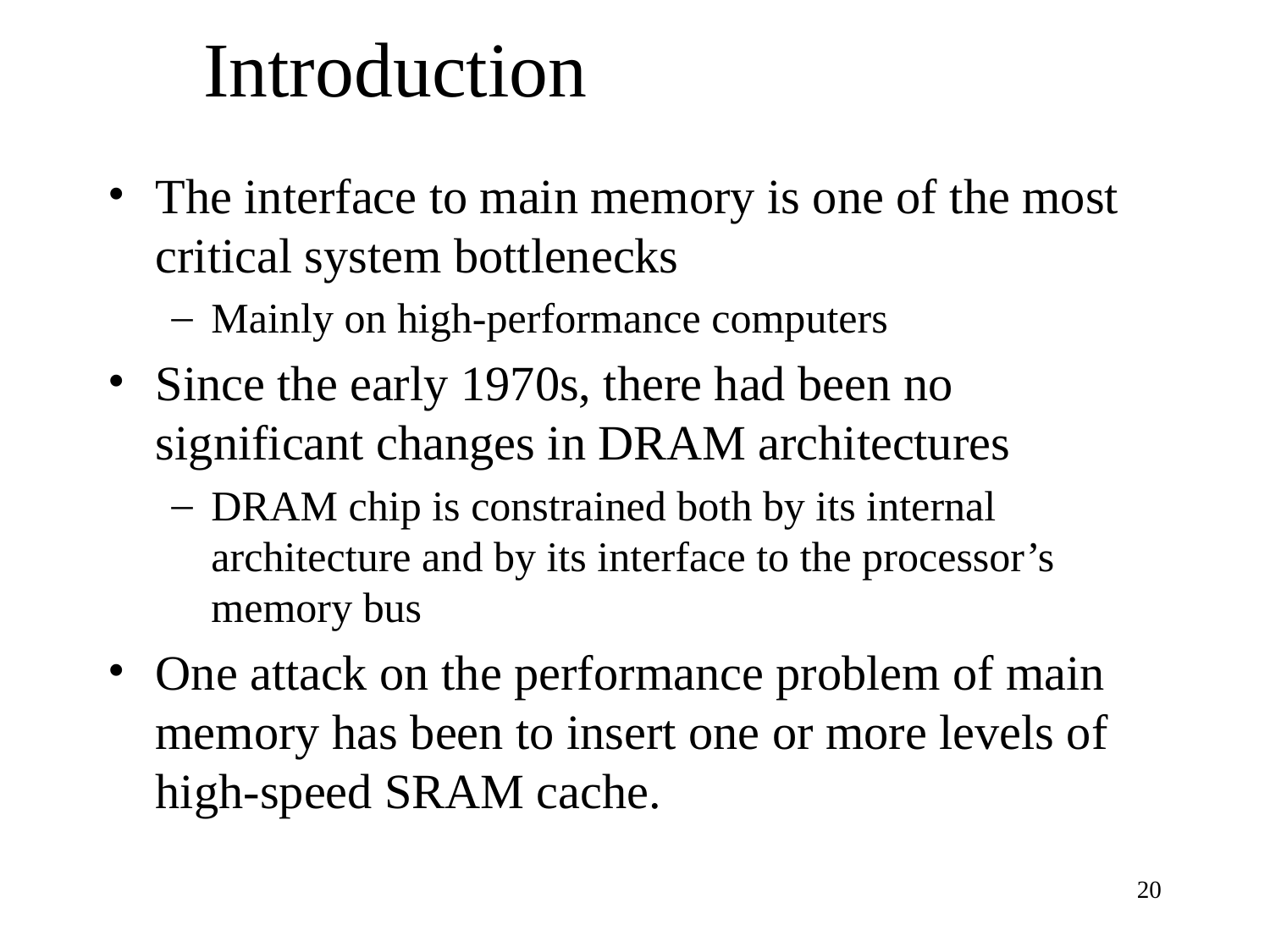

Introduction
The interface to main memory is one of the most critical system bottlenecks
Mainly on high-performance computers
Since the early 1970s, there had been no significant changes in DRAM architectures
DRAM chip is constrained both by its internal architecture and by its interface to the processor’s memory bus
One attack on the performance problem of main memory has been to insert one or more levels of high-speed SRAM cache.
20